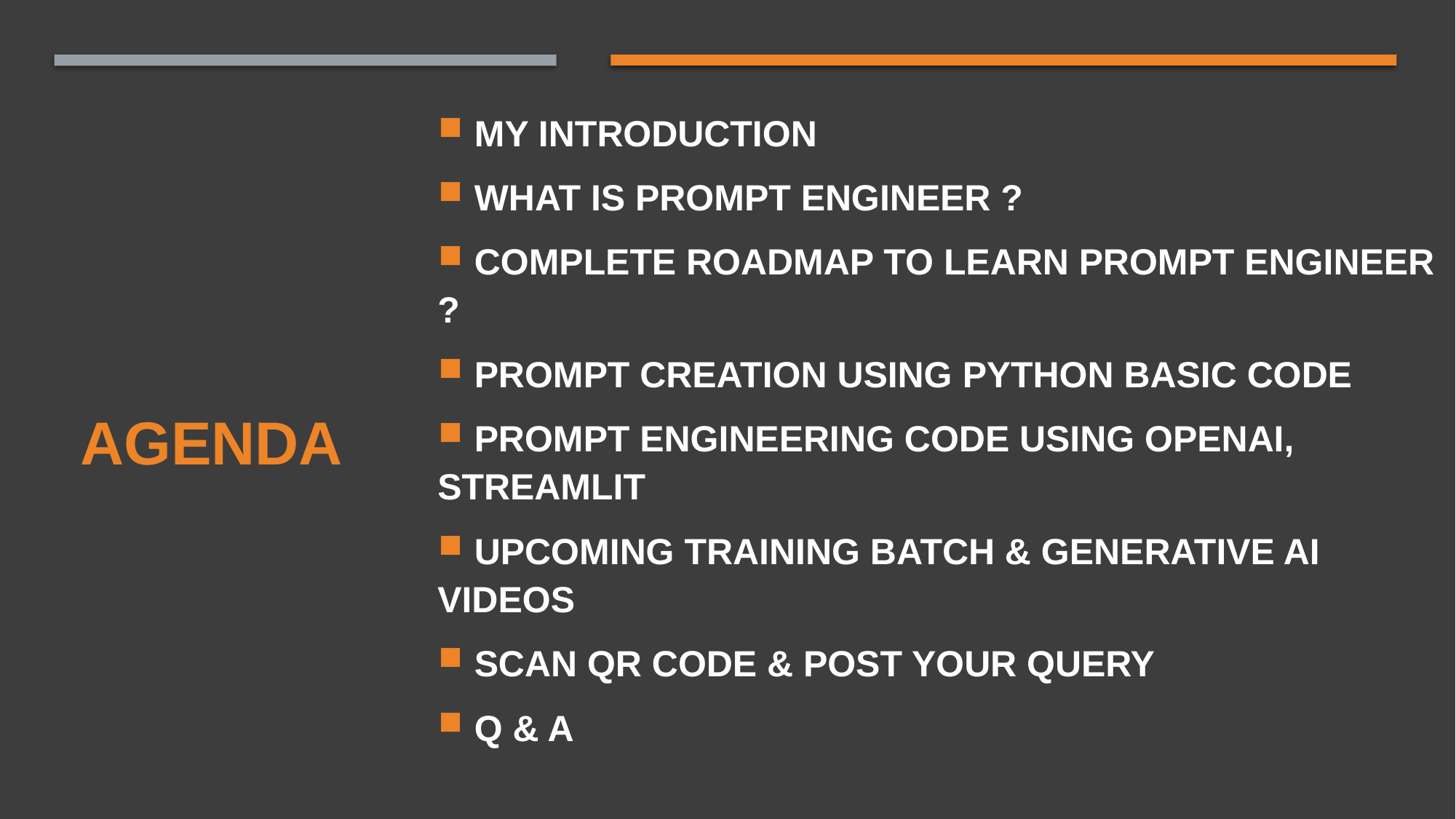

My introduction
 What Is prompt engineer ?
 complete roadmap to learn prompt engineer ?
 PROMPT CREATION USING python basic code
 prompt ENGINEERING CODE USING OPENAI, STREAMLIT
 UPCOMING TRAINING BATCH & GENERATIVE AI VIDEOS
 SCAN QR CODE & POST YOUR QUERY
 Q & A

# Agenda